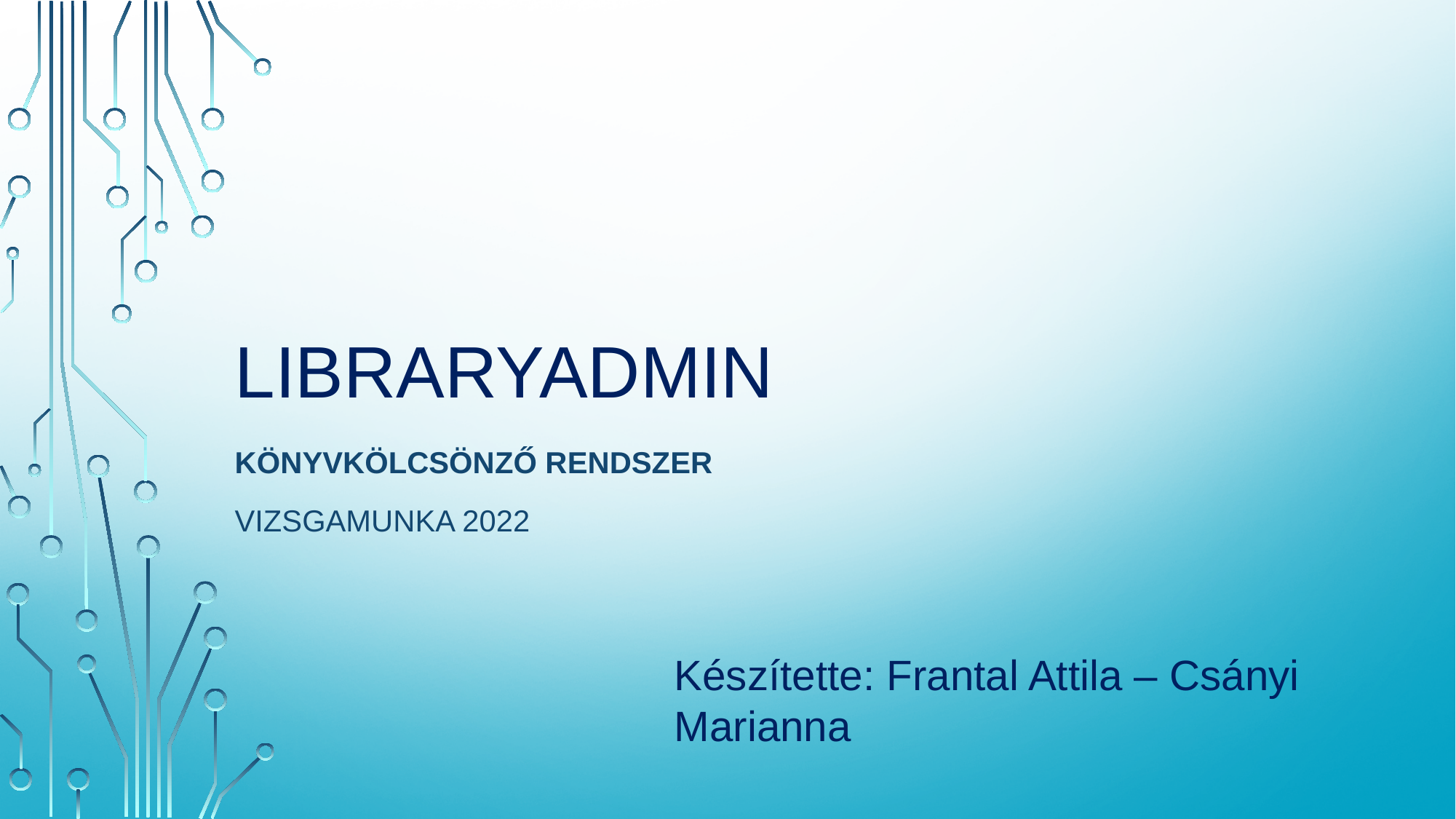

# LibraryAdmin
könyvkölcsönző rendszer
Vizsgamunka 2022
Készítette: Frantal Attila – Csányi Marianna